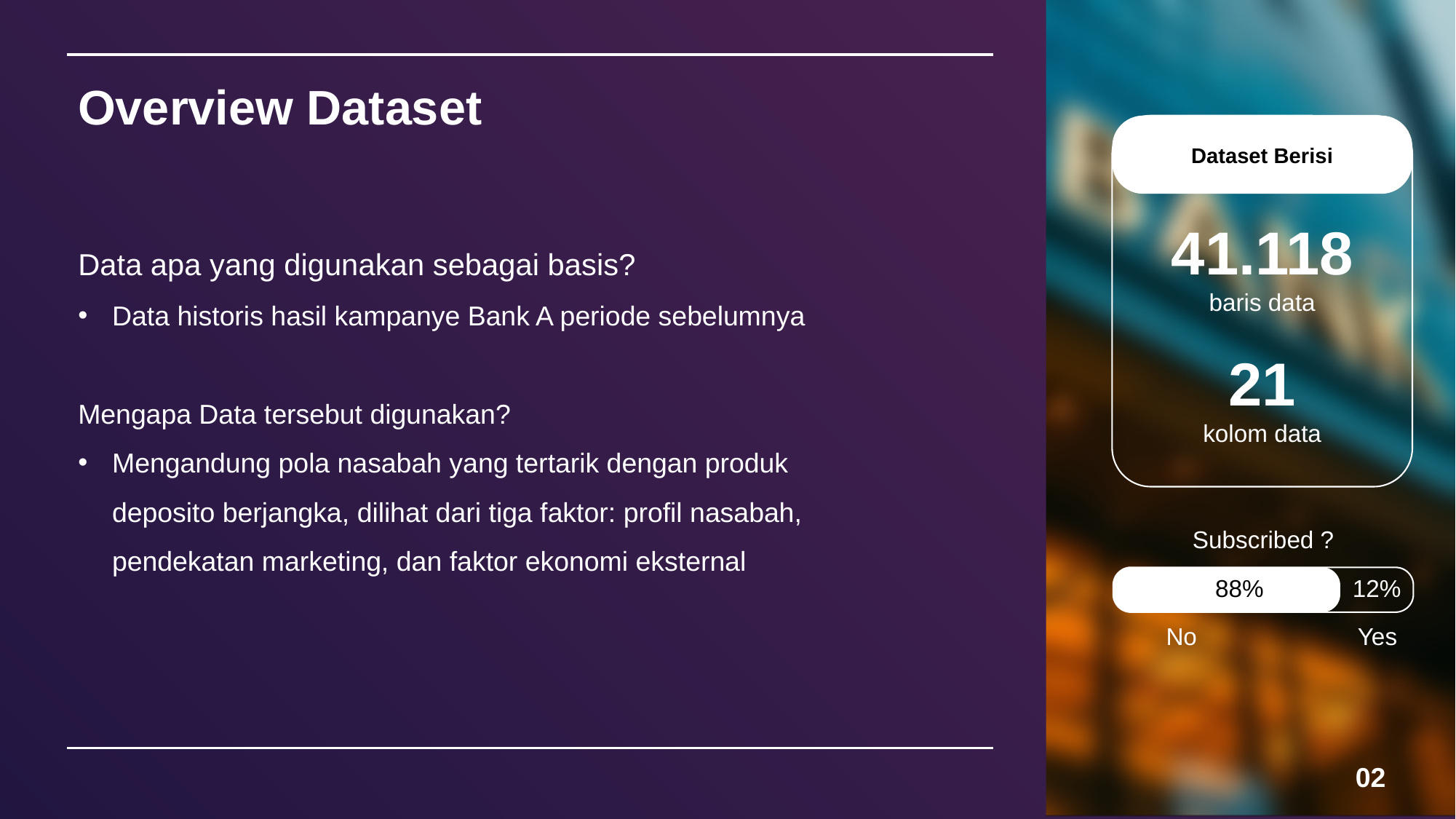

Overview Dataset
Dataset Berisi

41.118
baris data

21
kolom data

Data apa yang digunakan sebagai basis?
Data historis hasil kampanye Bank A periode sebelumnya

Mengapa Data tersebut digunakan?
Mengandung pola nasabah yang tertarik dengan produk deposito berjangka, dilihat dari tiga faktor: profil nasabah, pendekatan marketing, dan faktor ekonomi eksternal
Subscribed ?

88%
12%
No
Yes
02